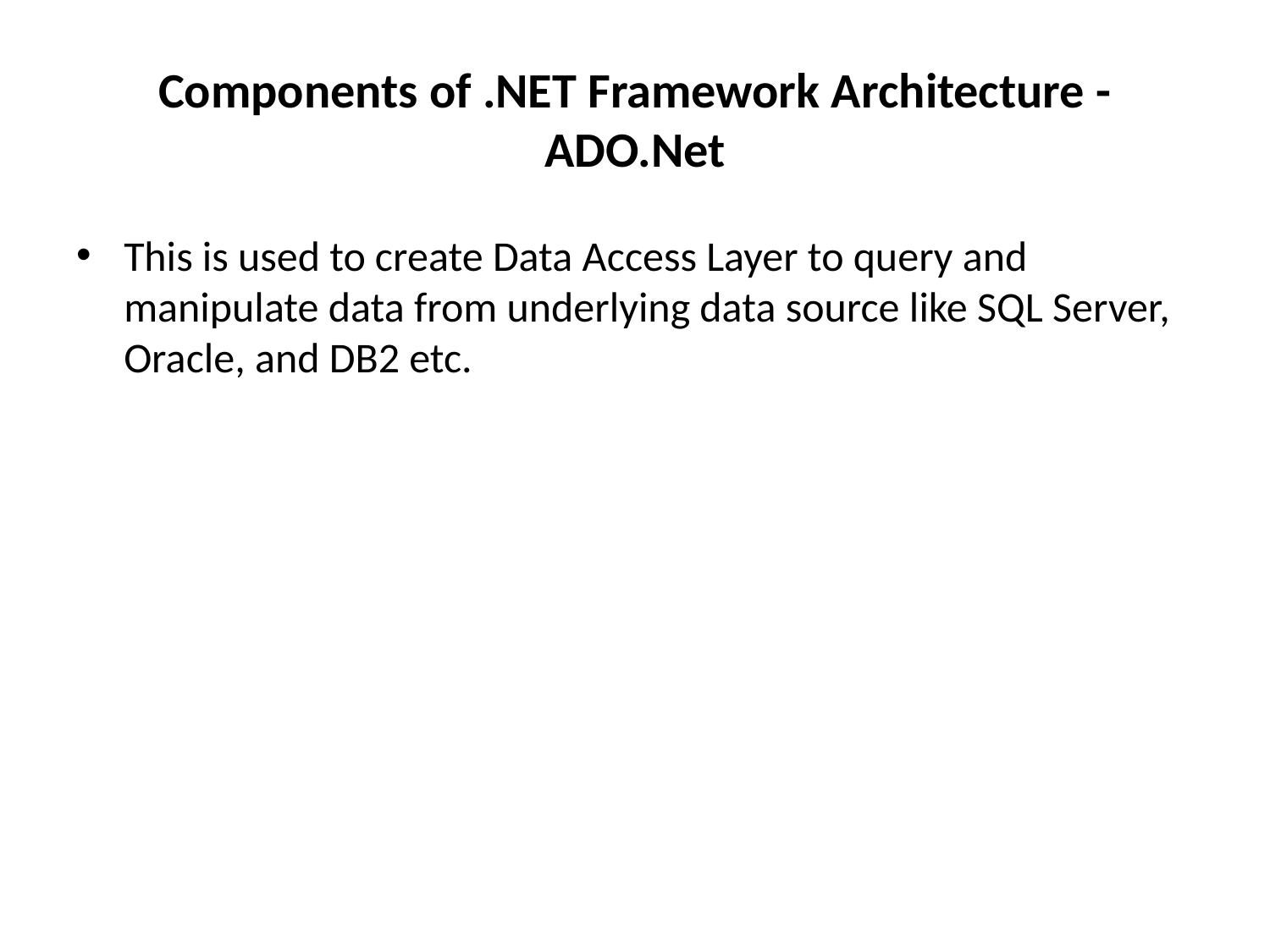

# Components of .NET Framework Architecture - ADO.Net
This is used to create Data Access Layer to query and manipulate data from underlying data source like SQL Server, Oracle, and DB2 etc.